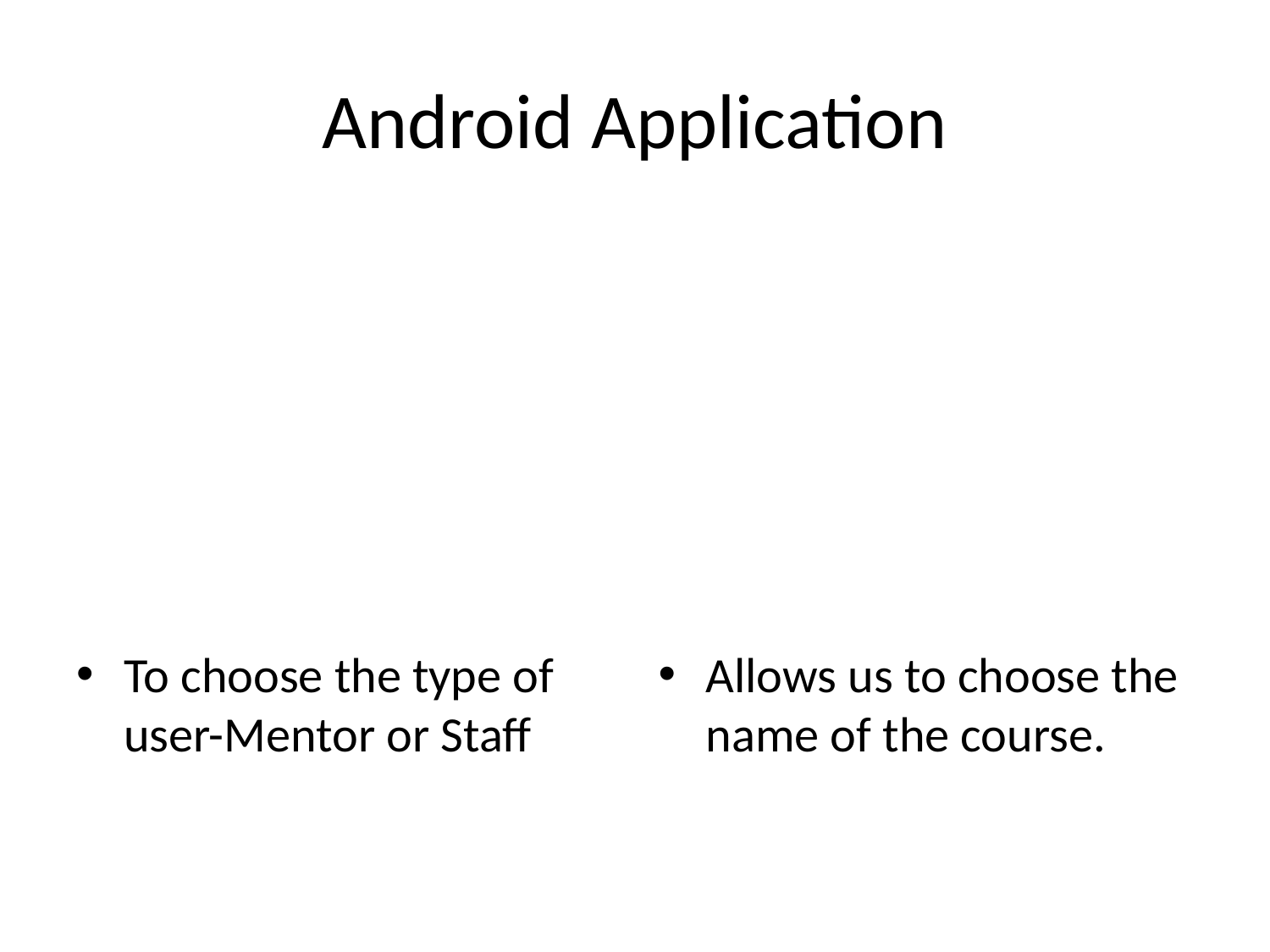

# Android Application

To choose the type of user-Mentor or Staff

Allows us to choose the name of the course.